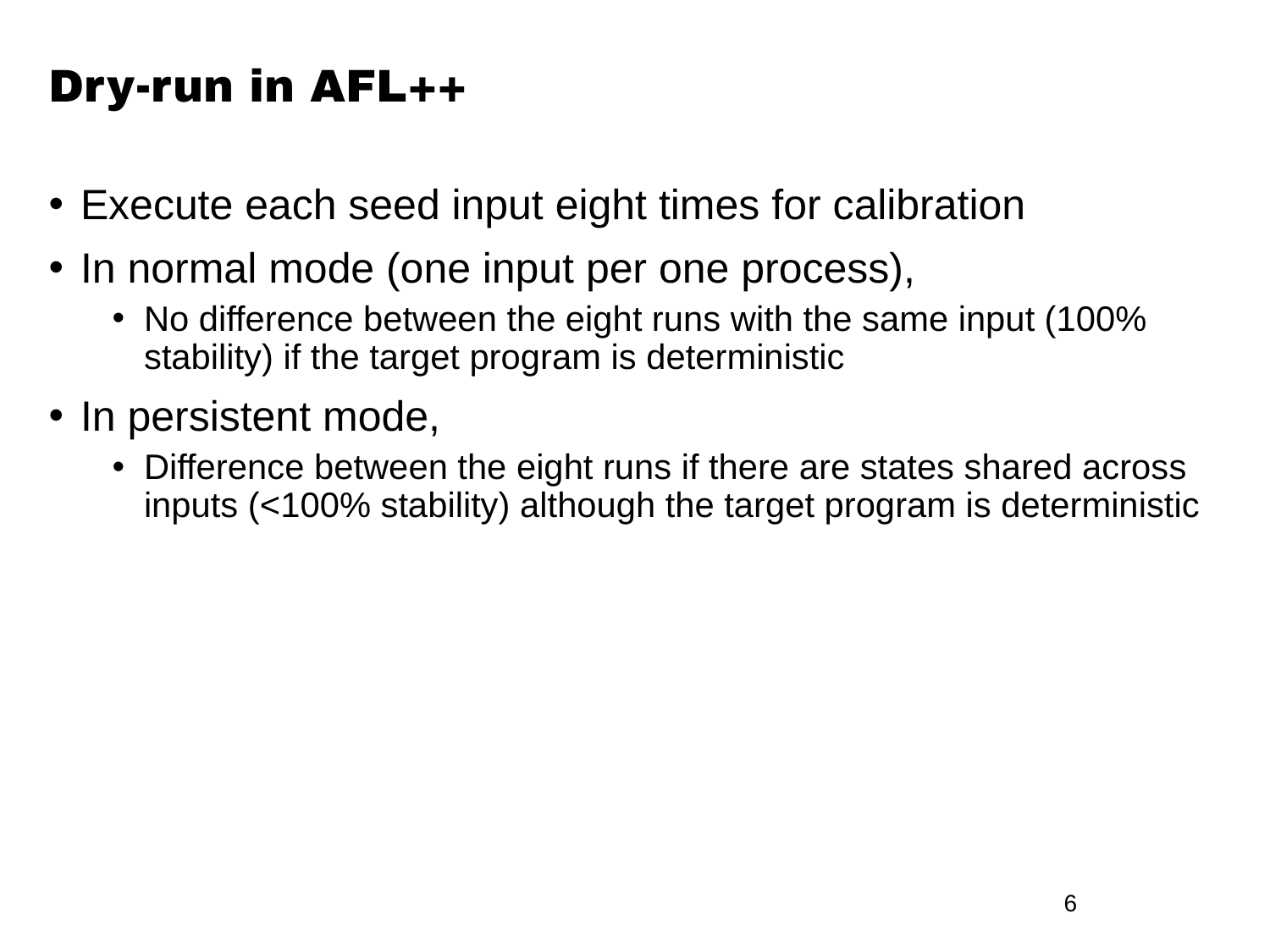

# Dry-run in AFL++
Execute each seed input eight times for calibration
In normal mode (one input per one process),
No difference between the eight runs with the same input (100% stability) if the target program is deterministic
In persistent mode,
Difference between the eight runs if there are states shared across inputs (<100% stability) although the target program is deterministic